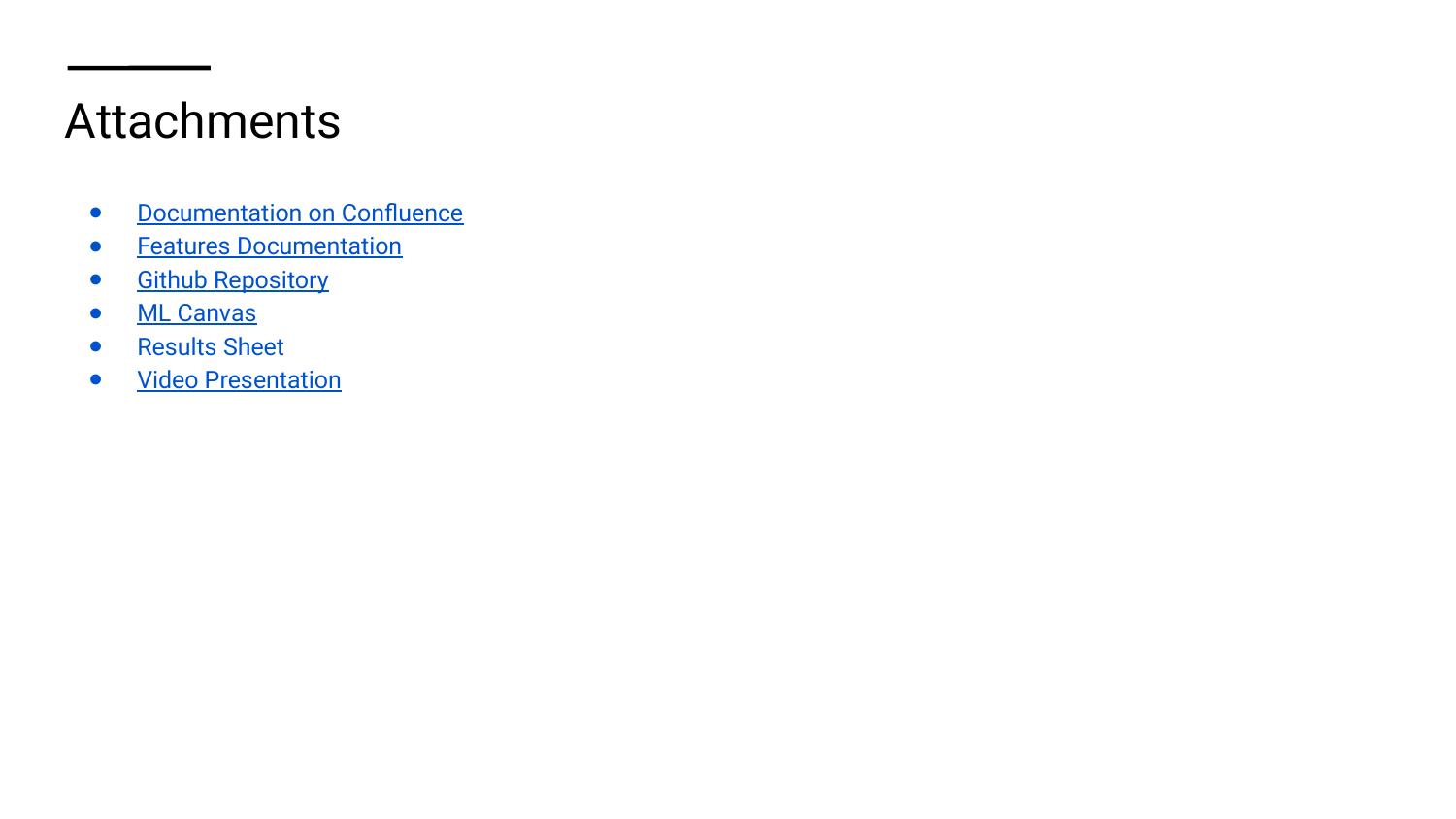

Attachments
Documentation on Confluence
Features Documentation
Github Repository
ML Canvas
Results Sheet
Video Presentation